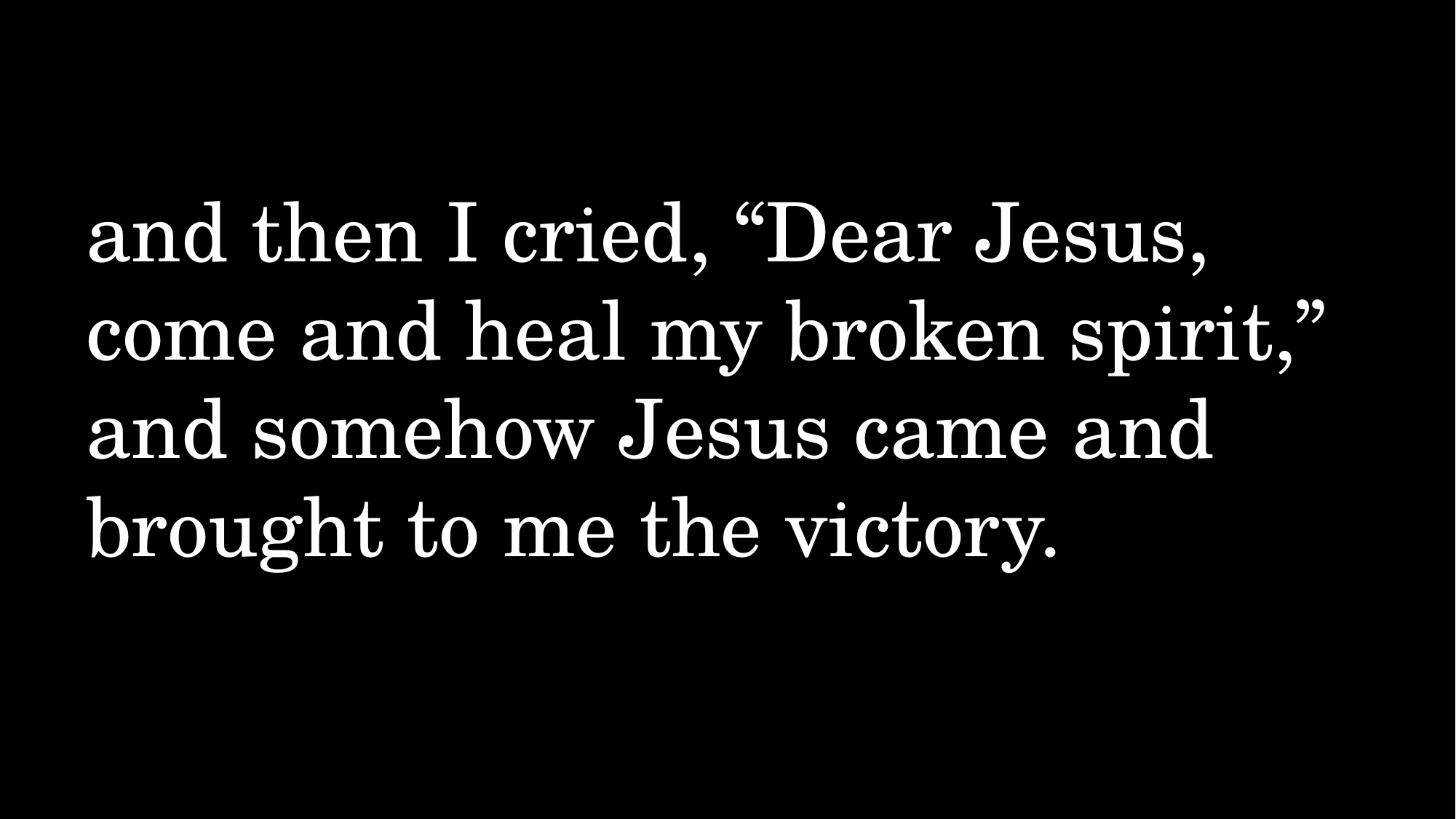

and then I cried, “Dear Jesus, come and heal my broken spirit,”
and somehow Jesus came and brought to me the victory.